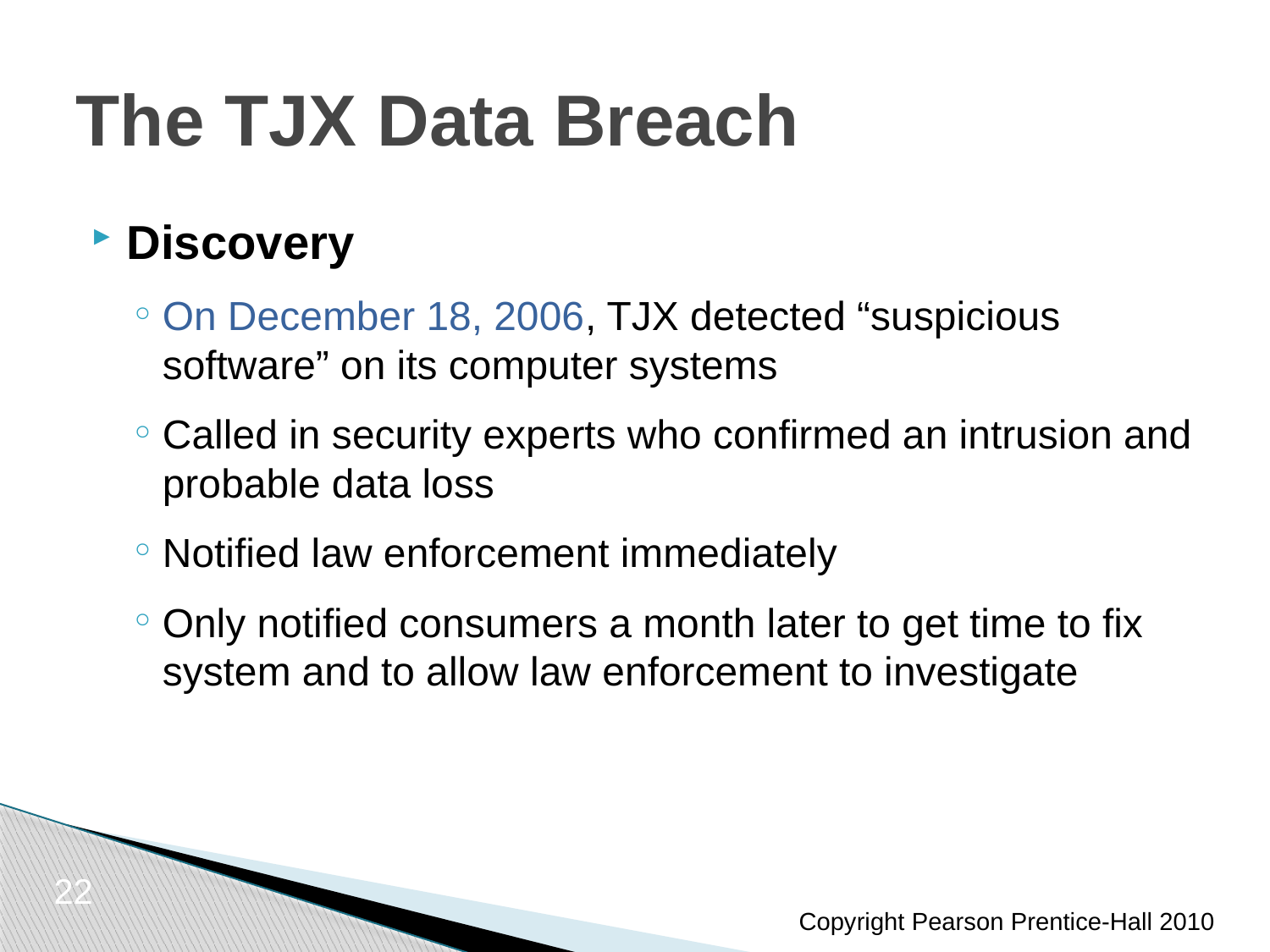

# The TJX Data Breach
Discovery
On December 18, 2006, TJX detected “suspicious software” on its computer systems
Called in security experts who confirmed an intrusion and probable data loss
Notified law enforcement immediately
Only notified consumers a month later to get time to fix system and to allow law enforcement to investigate
22
Copyright Pearson Prentice-Hall 2010